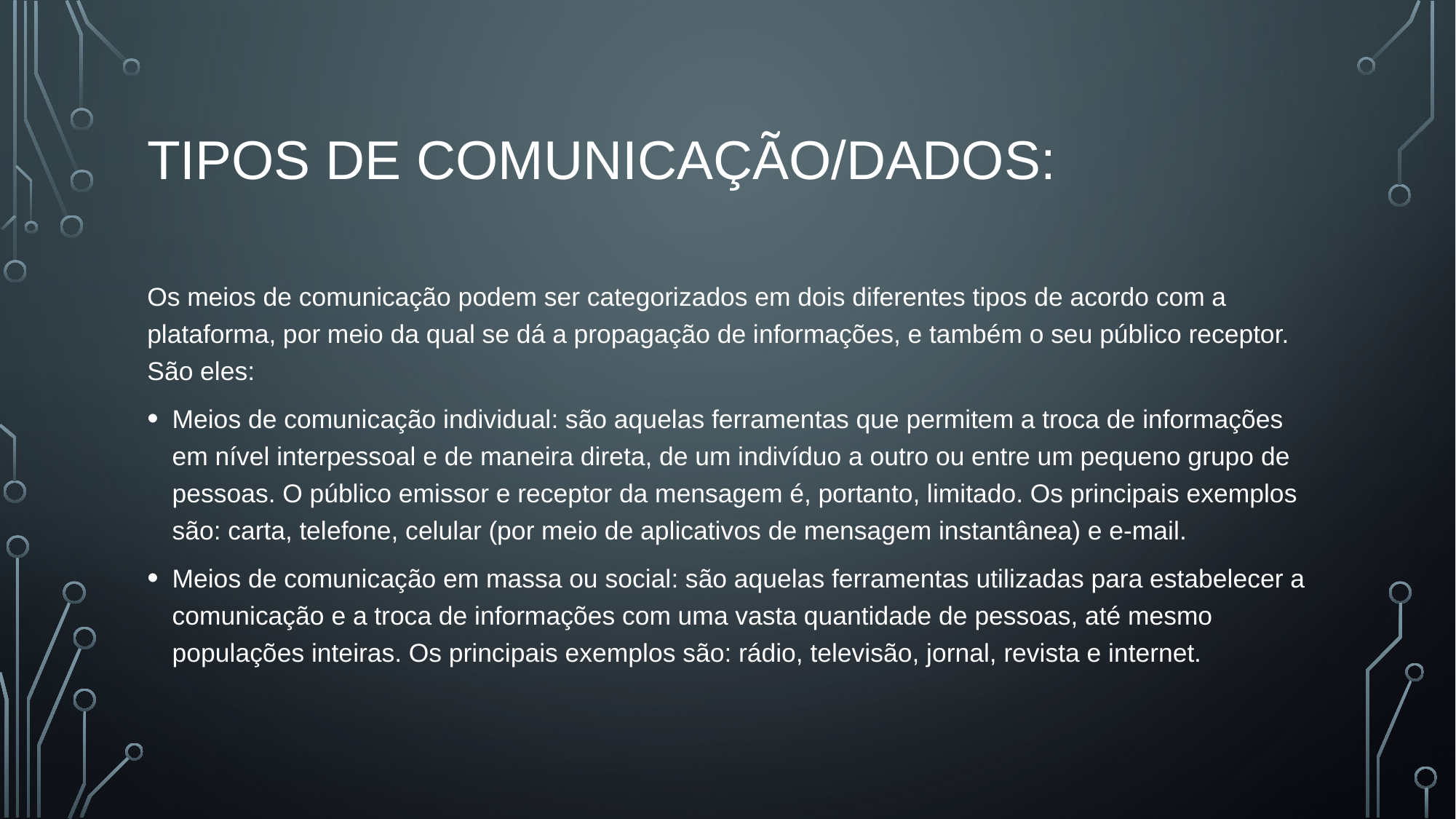

# Tipos de comunicação/dados:
Os meios de comunicação podem ser categorizados em dois diferentes tipos de acordo com a plataforma, por meio da qual se dá a propagação de informações, e também o seu público receptor. São eles:
Meios de comunicação individual: são aquelas ferramentas que permitem a troca de informações em nível interpessoal e de maneira direta, de um indivíduo a outro ou entre um pequeno grupo de pessoas. O público emissor e receptor da mensagem é, portanto, limitado. Os principais exemplos são: carta, telefone, celular (por meio de aplicativos de mensagem instantânea) e e-mail.
Meios de comunicação em massa ou social: são aquelas ferramentas utilizadas para estabelecer a comunicação e a troca de informações com uma vasta quantidade de pessoas, até mesmo populações inteiras. Os principais exemplos são: rádio, televisão, jornal, revista e internet.